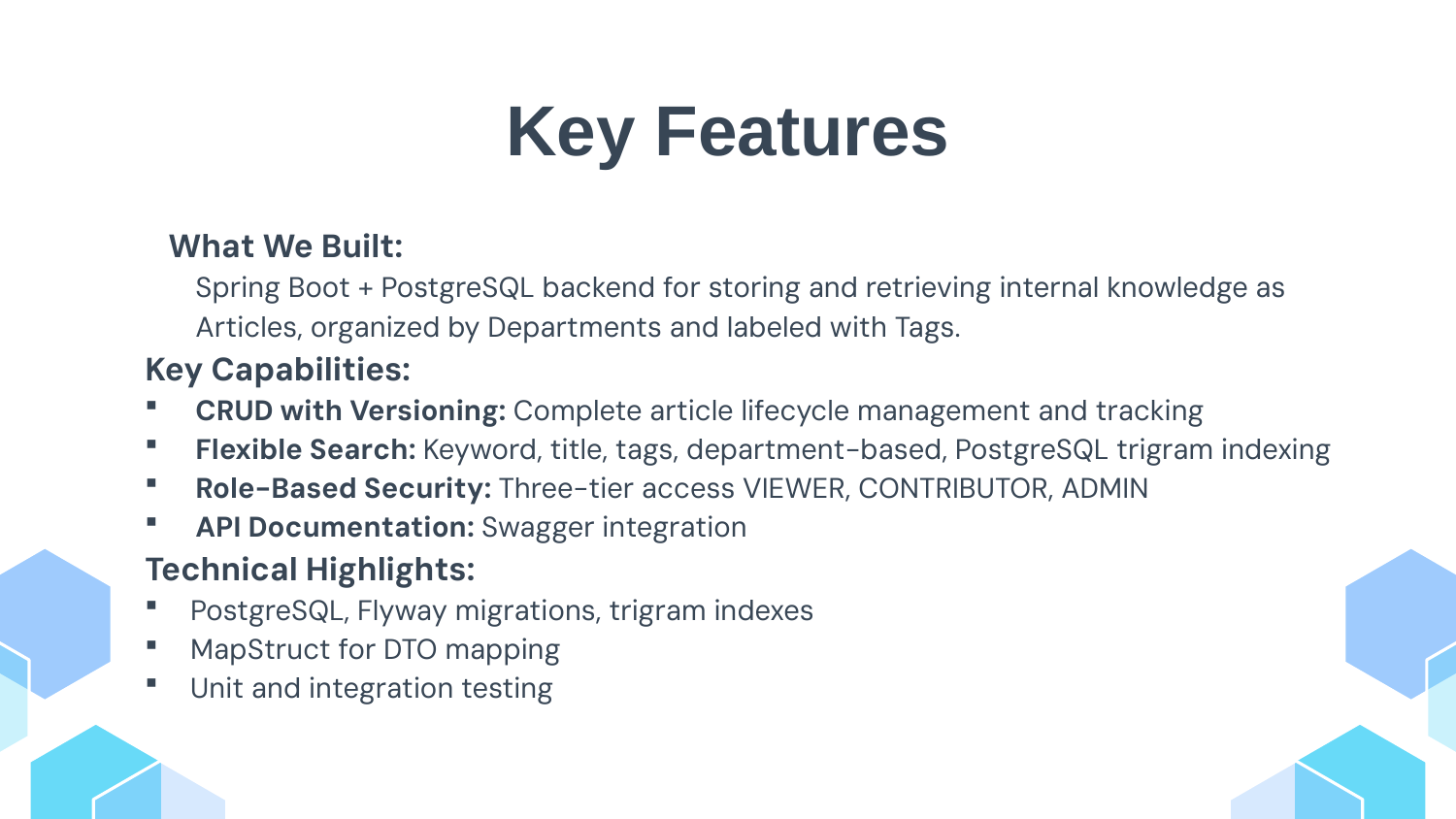

# Key Features
   What We Built:
Spring Boot + PostgreSQL backend for storing and retrieving internal knowledge as Articles, organized by Departments and labeled with Tags.
Key Capabilities:
CRUD with Versioning: Complete article lifecycle management and tracking
Flexible Search: Keyword, title, tags, department-based, PostgreSQL trigram indexing
Role-Based Security: Three-tier access VIEWER, CONTRIBUTOR, ADMIN
API Documentation: Swagger integration
Technical Highlights:
PostgreSQL, Flyway migrations, trigram indexes
MapStruct for DTO mapping
Unit and integration testing